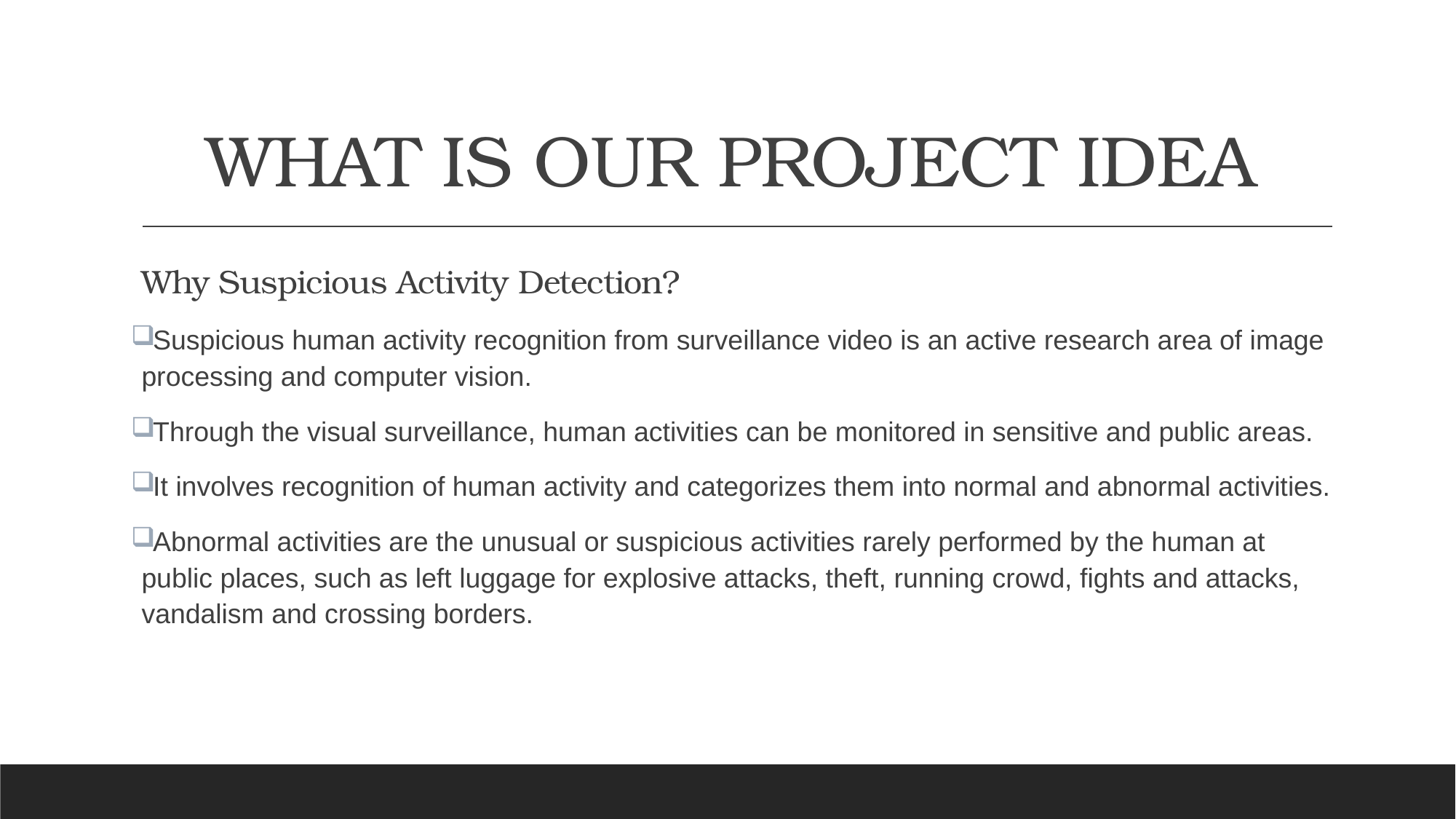

# WHAT IS OUR PROJECT IDEA
Why Suspicious Activity Detection?
Suspicious human activity recognition from surveillance video is an active research area of image processing and computer vision.
Through the visual surveillance, human activities can be monitored in sensitive and public areas.
It involves recognition of human activity and categorizes them into normal and abnormal activities.
Abnormal activities are the unusual or suspicious activities rarely performed by the human at public places, such as left luggage for explosive attacks, theft, running crowd, fights and attacks, vandalism and crossing borders.